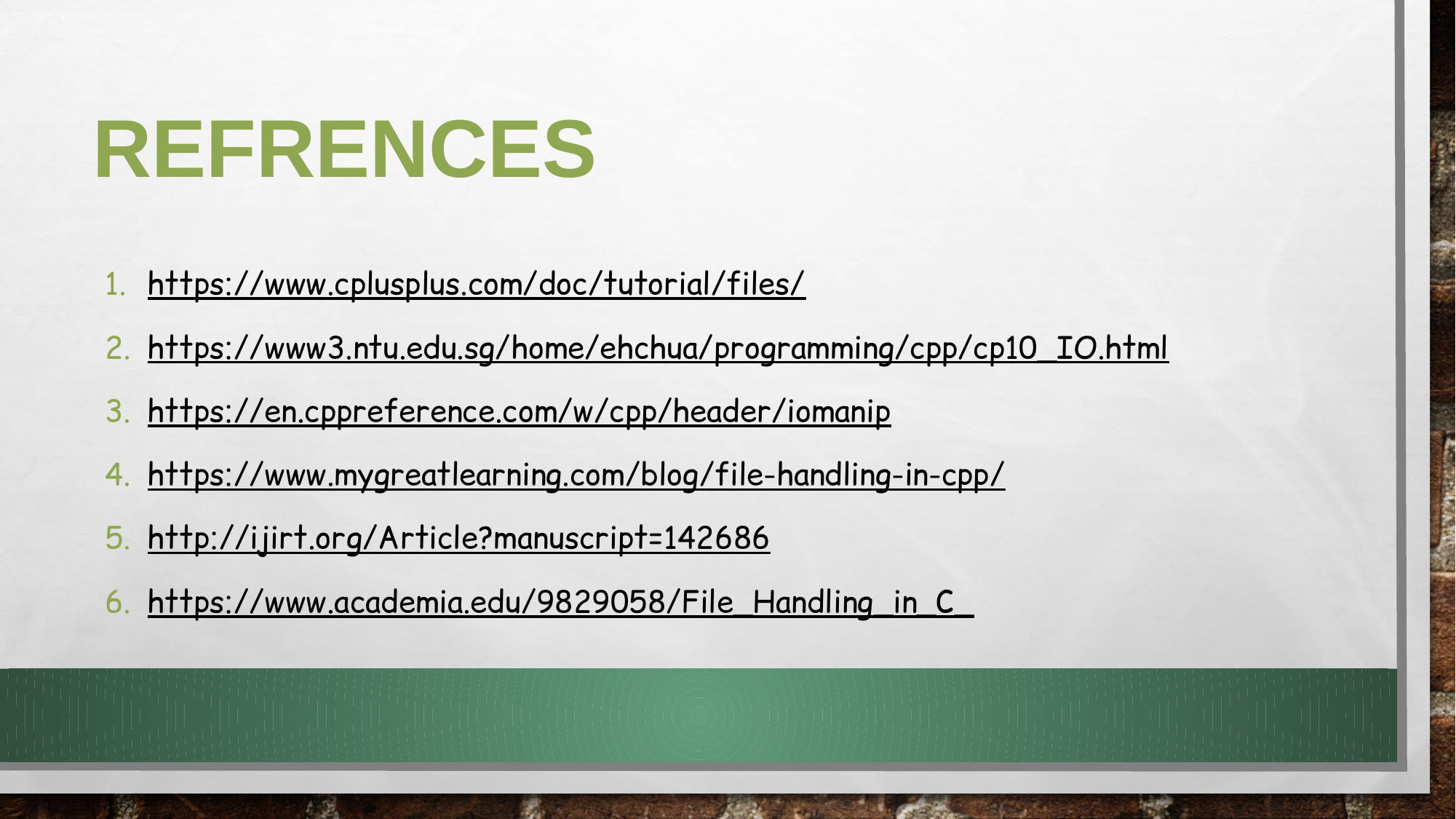

# REFRENCES
https://www.cplusplus.com/doc/tutorial/files/
https://www3.ntu.edu.sg/home/ehchua/programming/cpp/cp10_IO.html
https://en.cppreference.com/w/cpp/header/iomanip
https://www.mygreatlearning.com/blog/file-handling-in-cpp/
http://ijirt.org/Article?manuscript=142686
https://www.academia.edu/9829058/File_Handling_in_C_